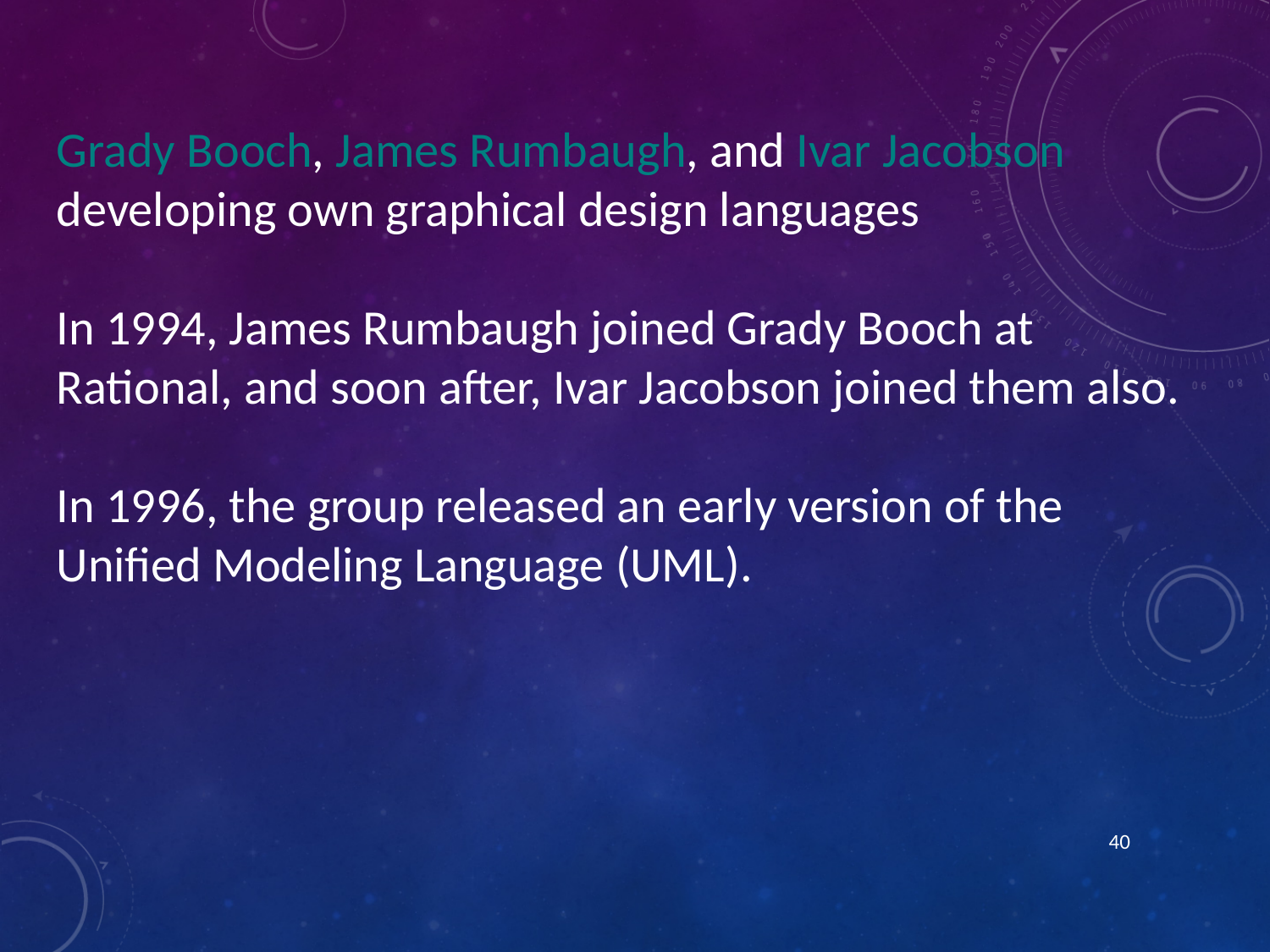

Grady Booch, James Rumbaugh, and Ivar Jacobson developing own graphical design languages

In 1994, James Rumbaugh joined Grady Booch at Rational, and soon after, Ivar Jacobson joined them also.

In 1996, the group released an early version of the Unified Modeling Language (UML).

40